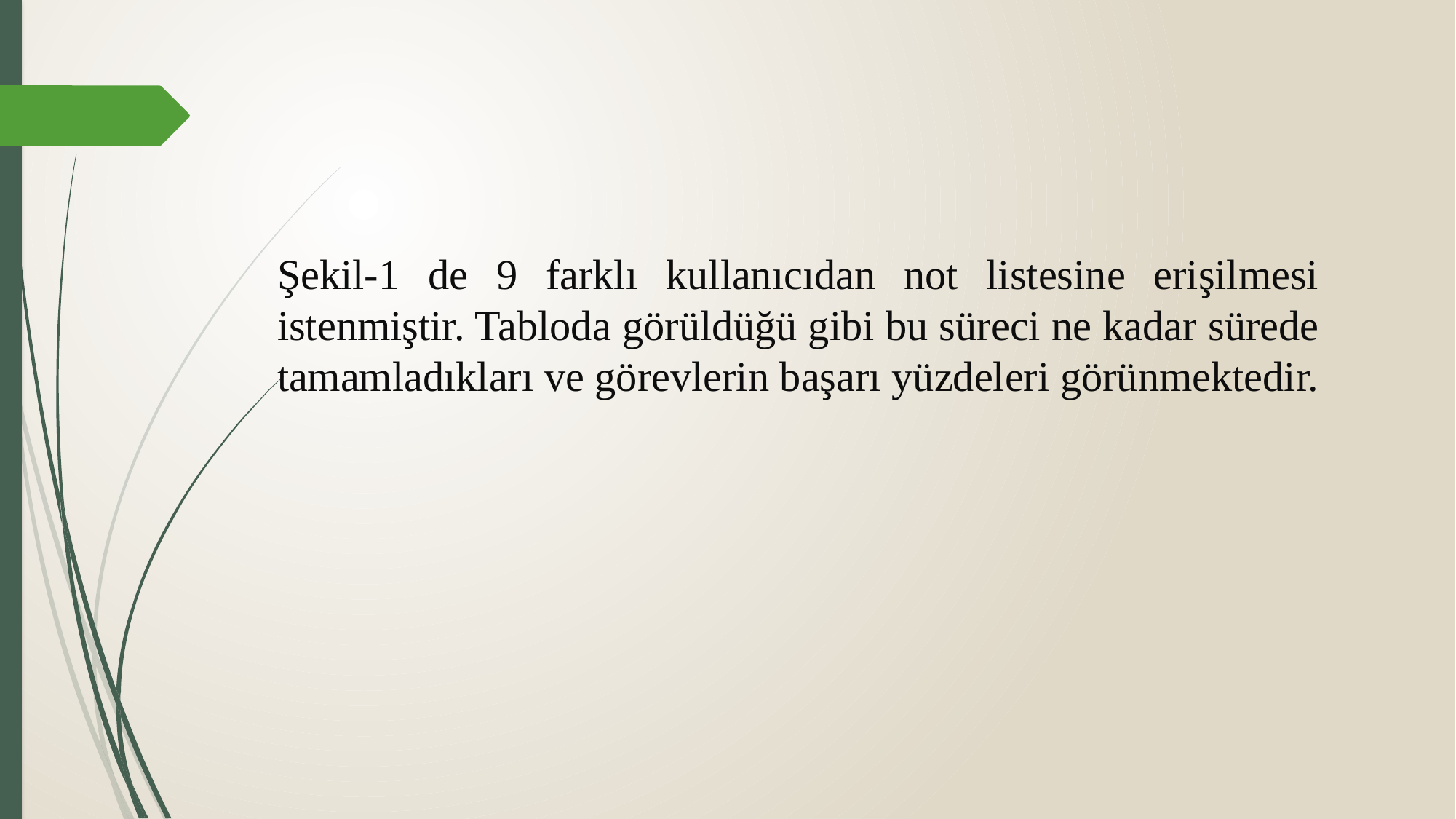

Şekil-1 de 9 farklı kullanıcıdan not listesine erişilmesi istenmiştir. Tabloda görüldüğü gibi bu süreci ne kadar sürede tamamladıkları ve görevlerin başarı yüzdeleri görünmektedir.